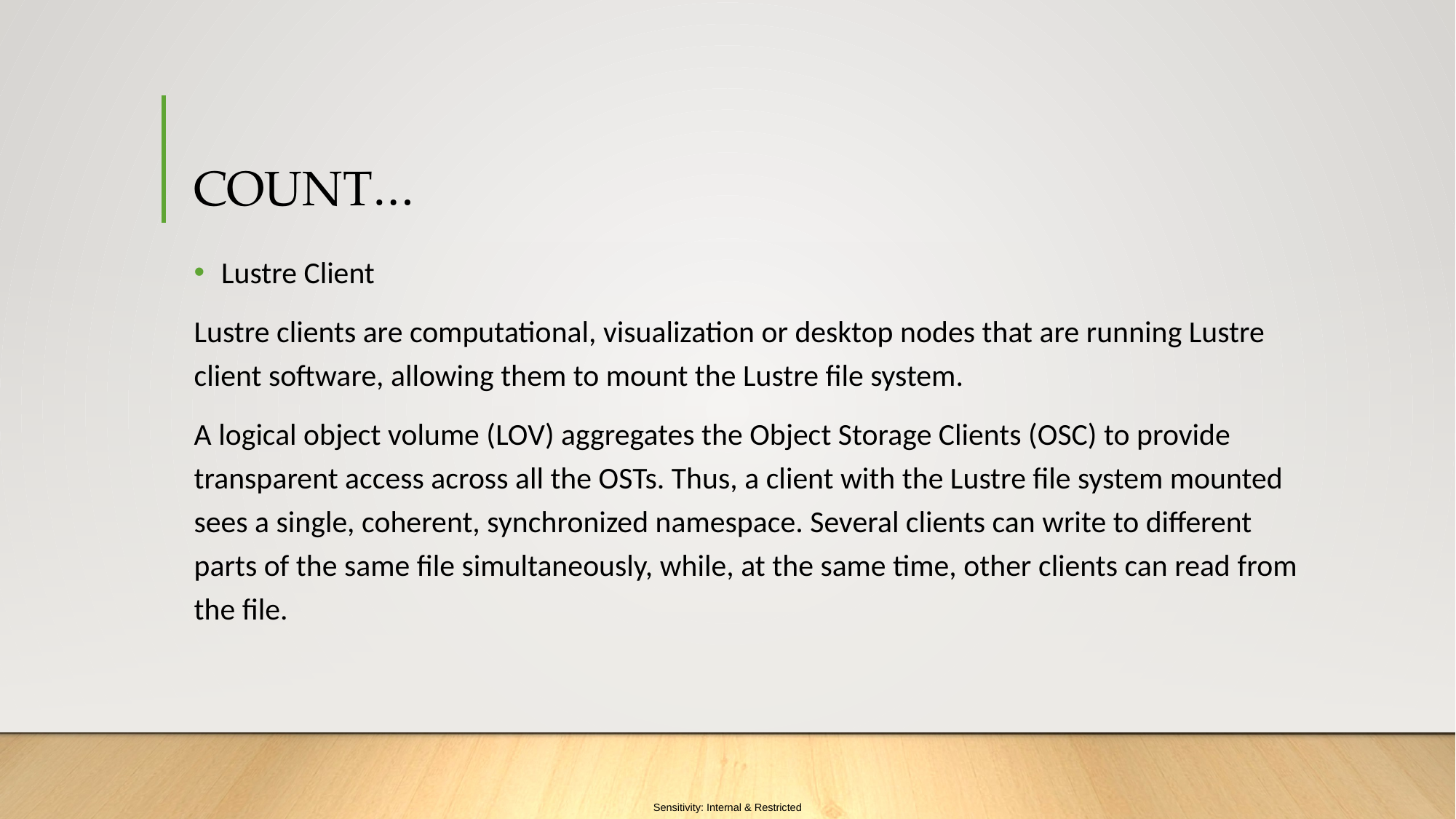

# COUNT…
Lustre Client
Lustre clients are computational, visualization or desktop nodes that are running Lustre client software, allowing them to mount the Lustre file system.
A logical object volume (LOV) aggregates the Object Storage Clients (OSC) to provide transparent access across all the OSTs. Thus, a client with the Lustre file system mounted sees a single, coherent, synchronized namespace. Several clients can write to different parts of the same file simultaneously, while, at the same time, other clients can read from the file.